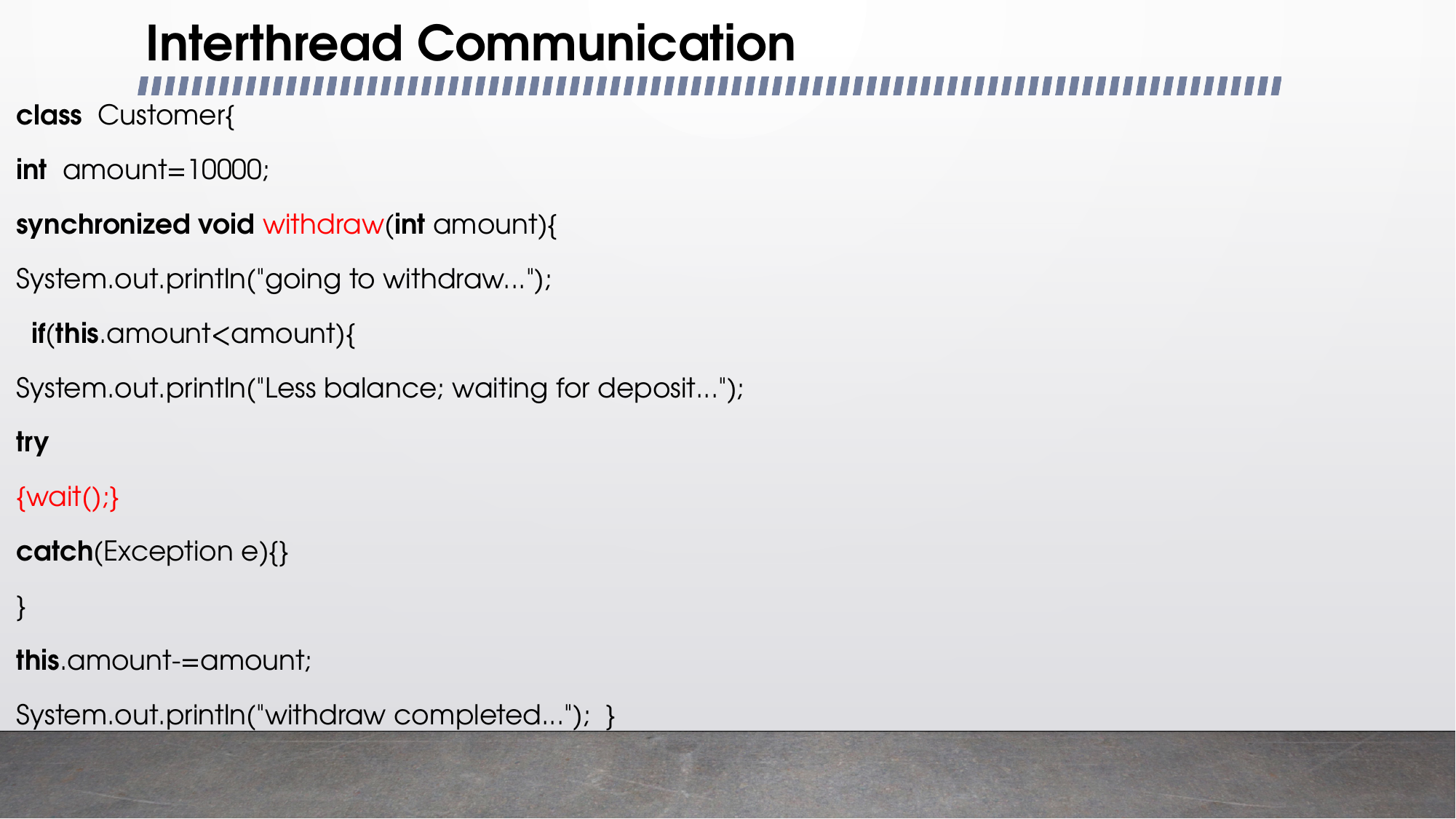

# Interthread Communication
class  Customer{
int  amount=10000;
synchronized void withdraw(int amount){
System.out.println("going to withdraw...");
  if(this.amount<amount){
System.out.println("Less balance; waiting for deposit...");
try
{wait();}
catch(Exception e){}
}
this.amount-=amount;
System.out.println("withdraw completed...");  }